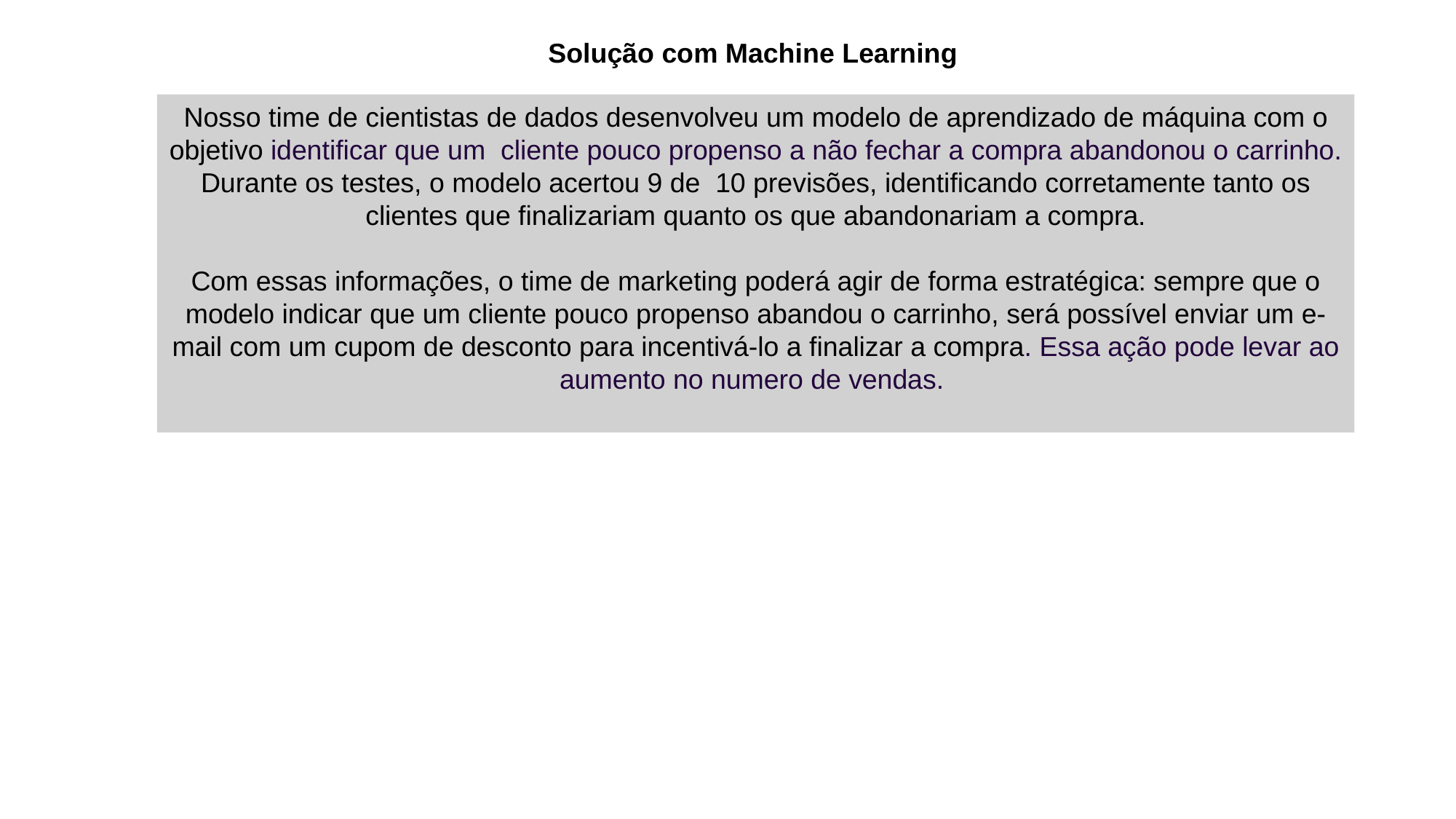

Solução com Machine Learning
Nosso time de cientistas de dados desenvolveu um modelo de aprendizado de máquina com o objetivo identificar que um  cliente pouco propenso a não fechar a compra abandonou o carrinho. Durante os testes, o modelo acertou 9 de  10 previsões, identificando corretamente tanto os clientes que finalizariam quanto os que abandonariam a compra.

Com essas informações, o time de marketing poderá agir de forma estratégica: sempre que o modelo indicar que um cliente pouco propenso abandou o carrinho, será possível enviar um e-mail com um cupom de desconto para incentivá-lo a finalizar a compra. Essa ação pode levar ao aumento no numero de vendas.